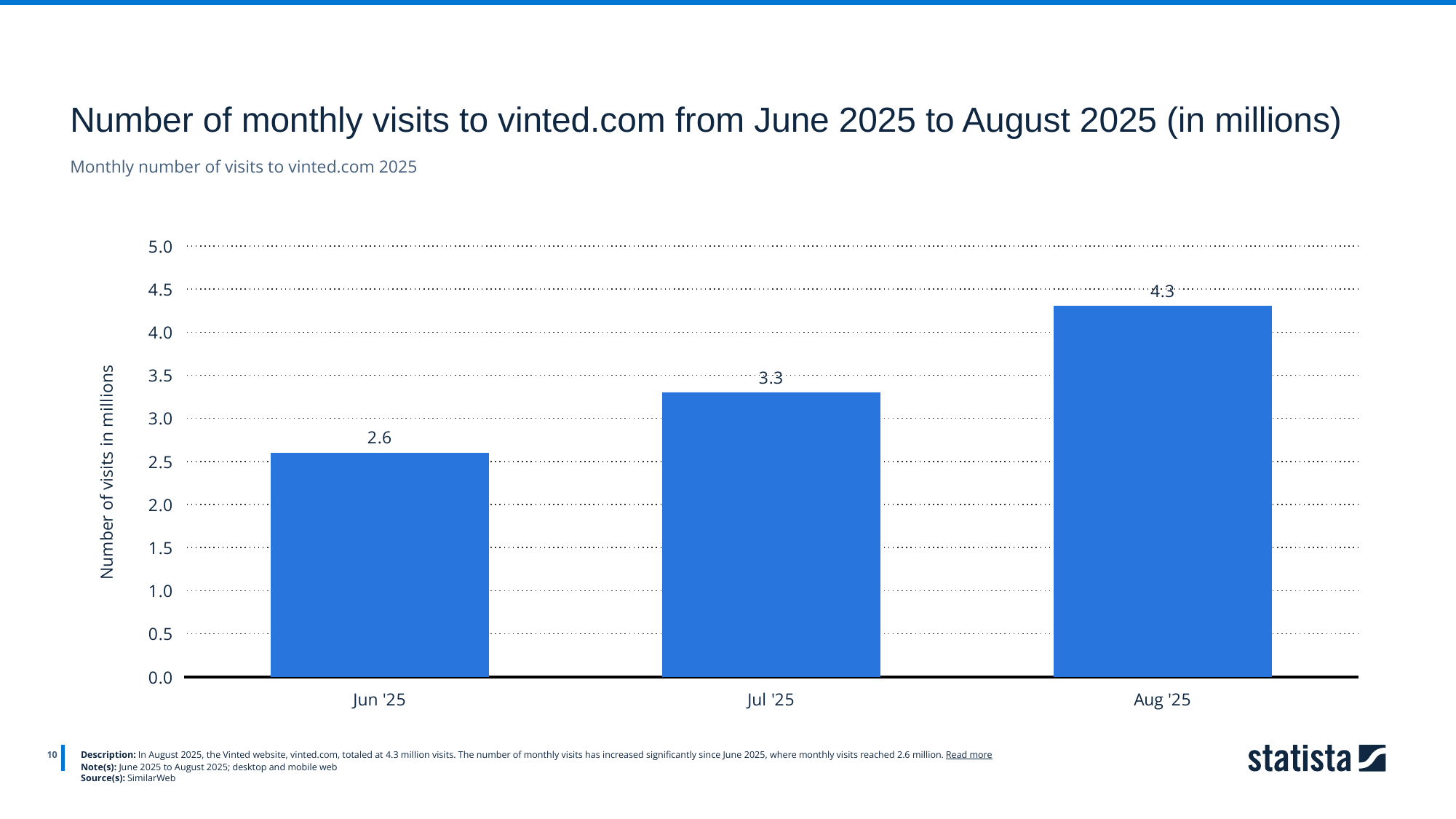

Number of monthly visits to vinted.com from June 2025 to August 2025 (in millions)
Monthly number of visits to vinted.com 2025

### Chart

| Category | Column1 |
|---|---|
| Jun '25 | 2.6 |
| Jul '25 | 3.3 |
| Aug '25 | 4.3 |
10
Description: In August 2025, the Vinted website, vinted.com, totaled at 4.3 million visits. The number of monthly visits has increased significantly since June 2025, where monthly visits reached 2.6 million. Read more
Note(s): June 2025 to August 2025; desktop and mobile web
Source(s): SimilarWeb